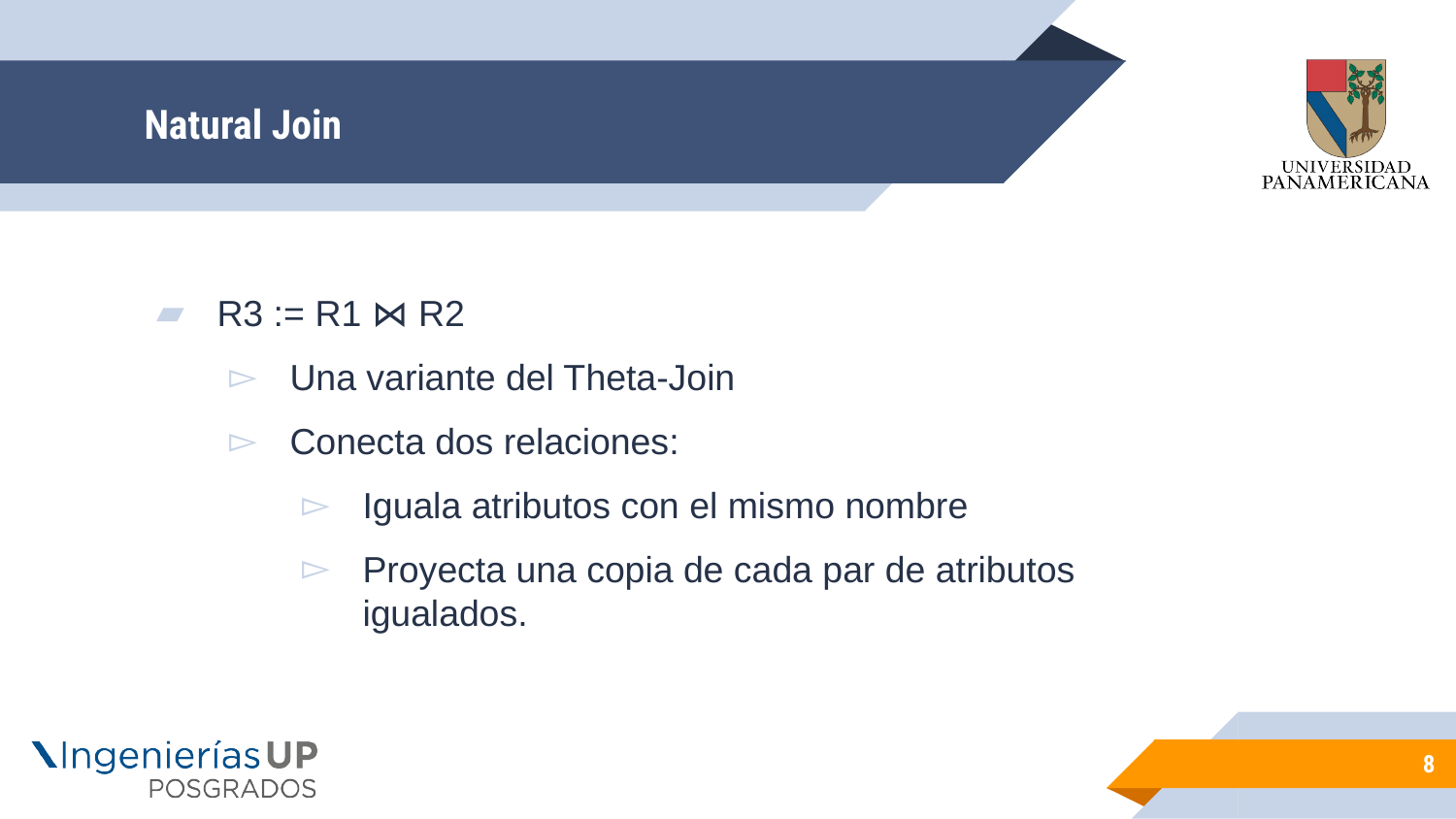

# Natural Join
R3 := R1 ⋈ R2
Una variante del Theta-Join
Conecta dos relaciones:
Iguala atributos con el mismo nombre
Proyecta una copia de cada par de atributos igualados.
8